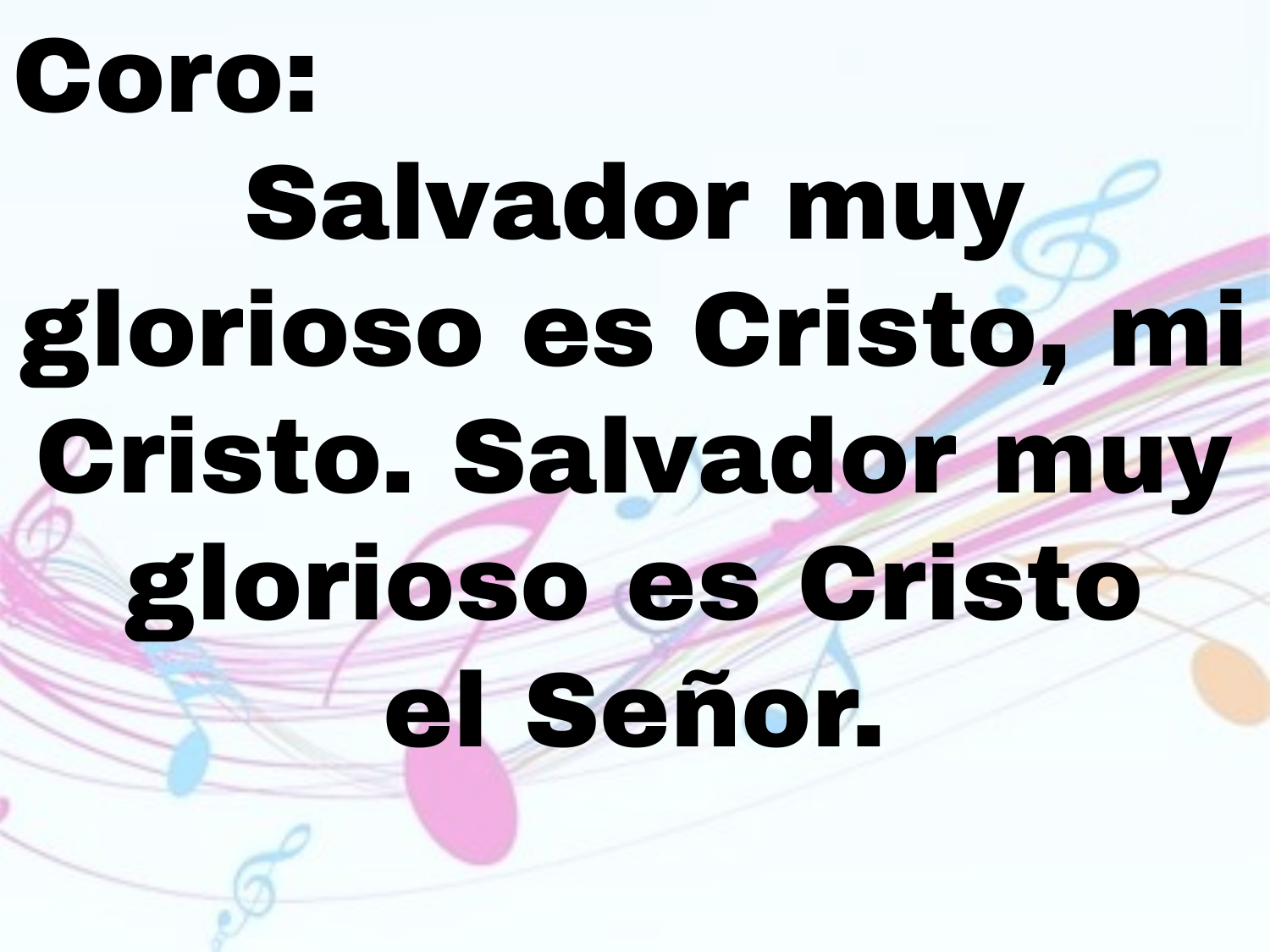

Coro:
Salvador muy glorioso es Cristo, mi Cristo. Salvador muy glorioso es Cristo
el Señor.